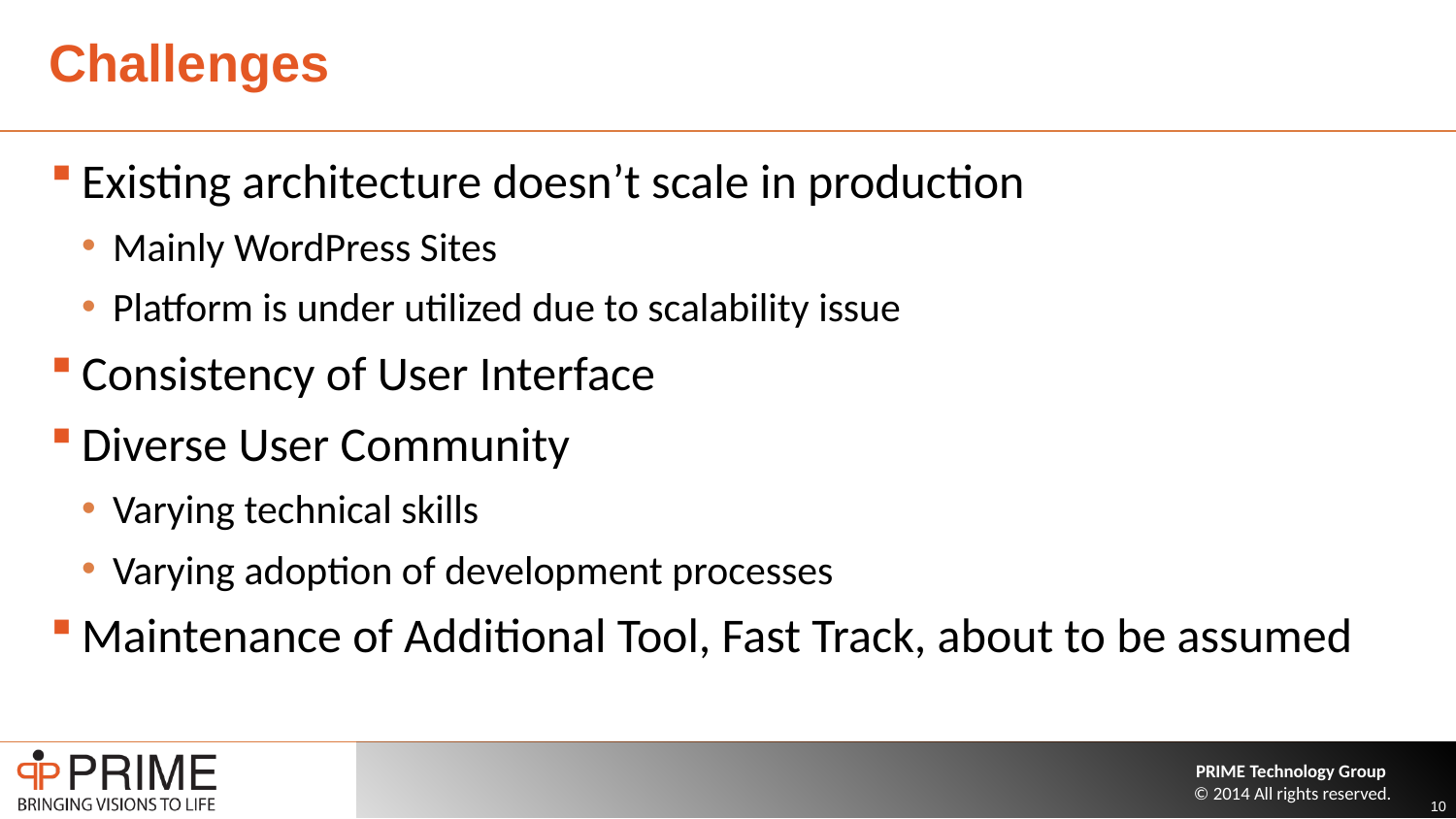

# Challenges
Existing architecture doesn’t scale in production
Mainly WordPress Sites
Platform is under utilized due to scalability issue
Consistency of User Interface
Diverse User Community
Varying technical skills
Varying adoption of development processes
Maintenance of Additional Tool, Fast Track, about to be assumed